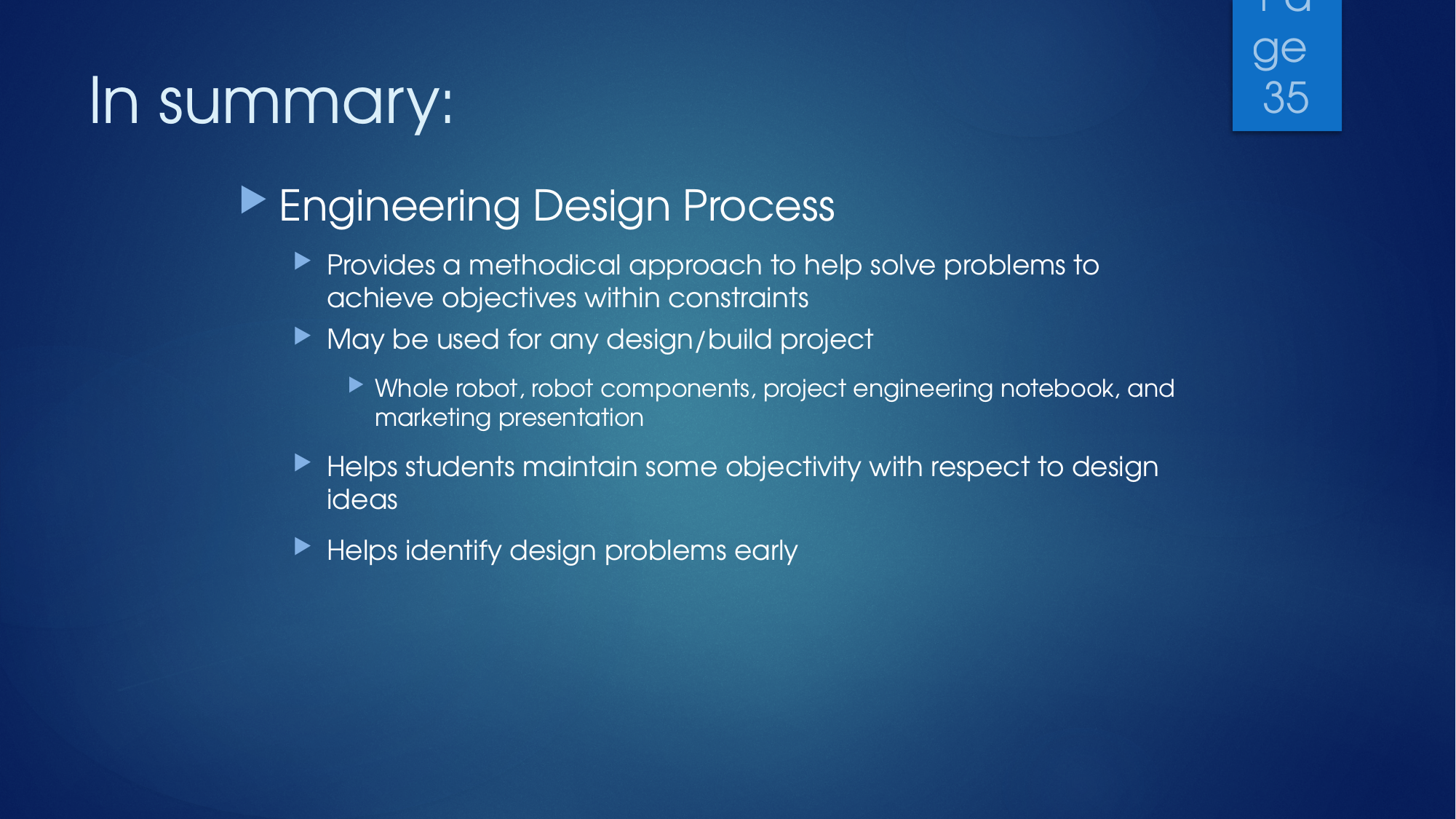

# In summary:
Engineering Design Process
Provides a methodical approach to help solve problems to achieve objectives within constraints
May be used for any design/build project
Whole robot, robot components, project engineering notebook, and marketing presentation
Helps students maintain some objectivity with respect to design ideas
Helps identify design problems early

Page 35